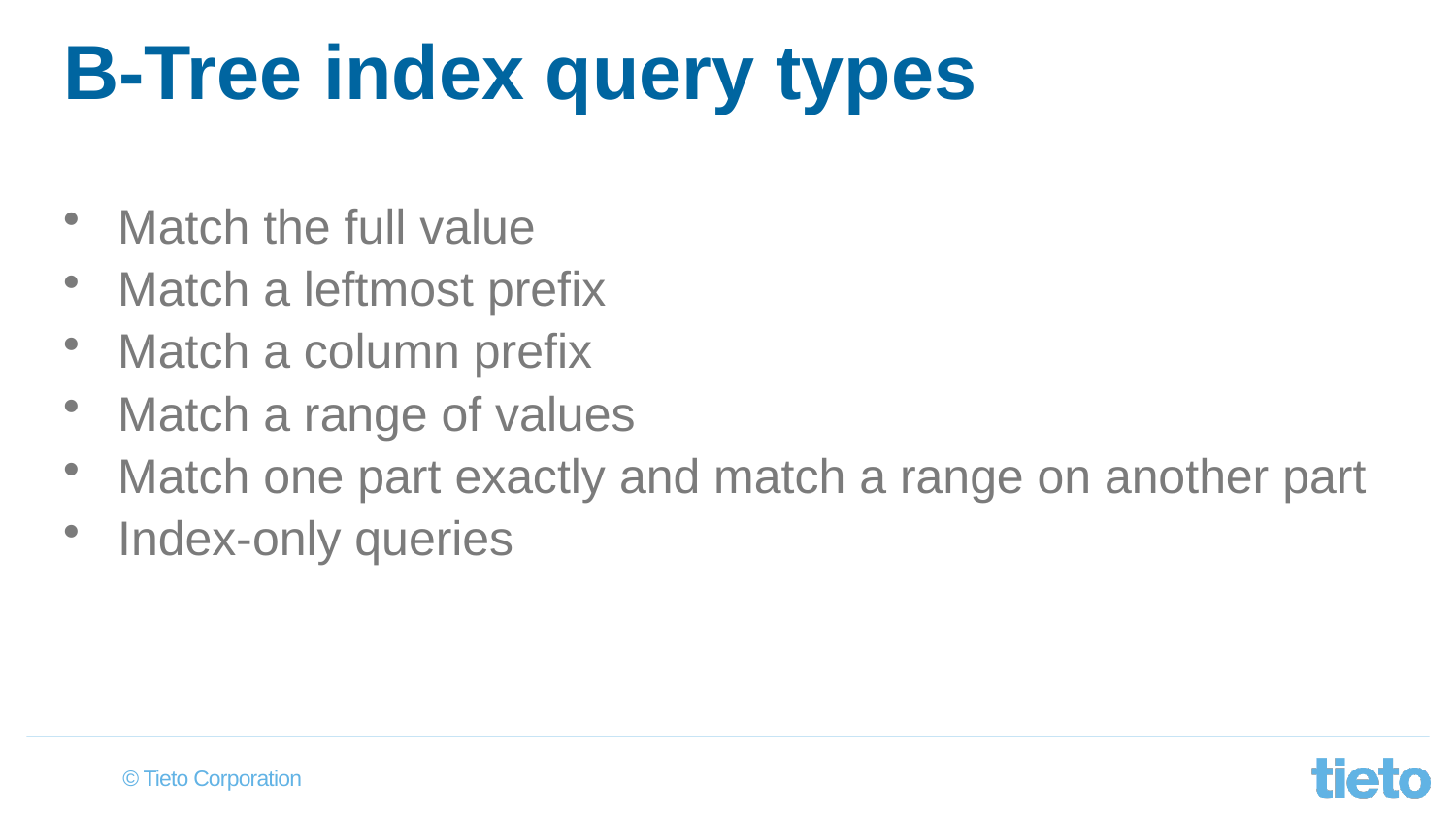

# B-Tree index query types
Match the full value
Match a leftmost prefix
Match a column prefix
Match a range of values
Match one part exactly and match a range on another part
Index-only queries